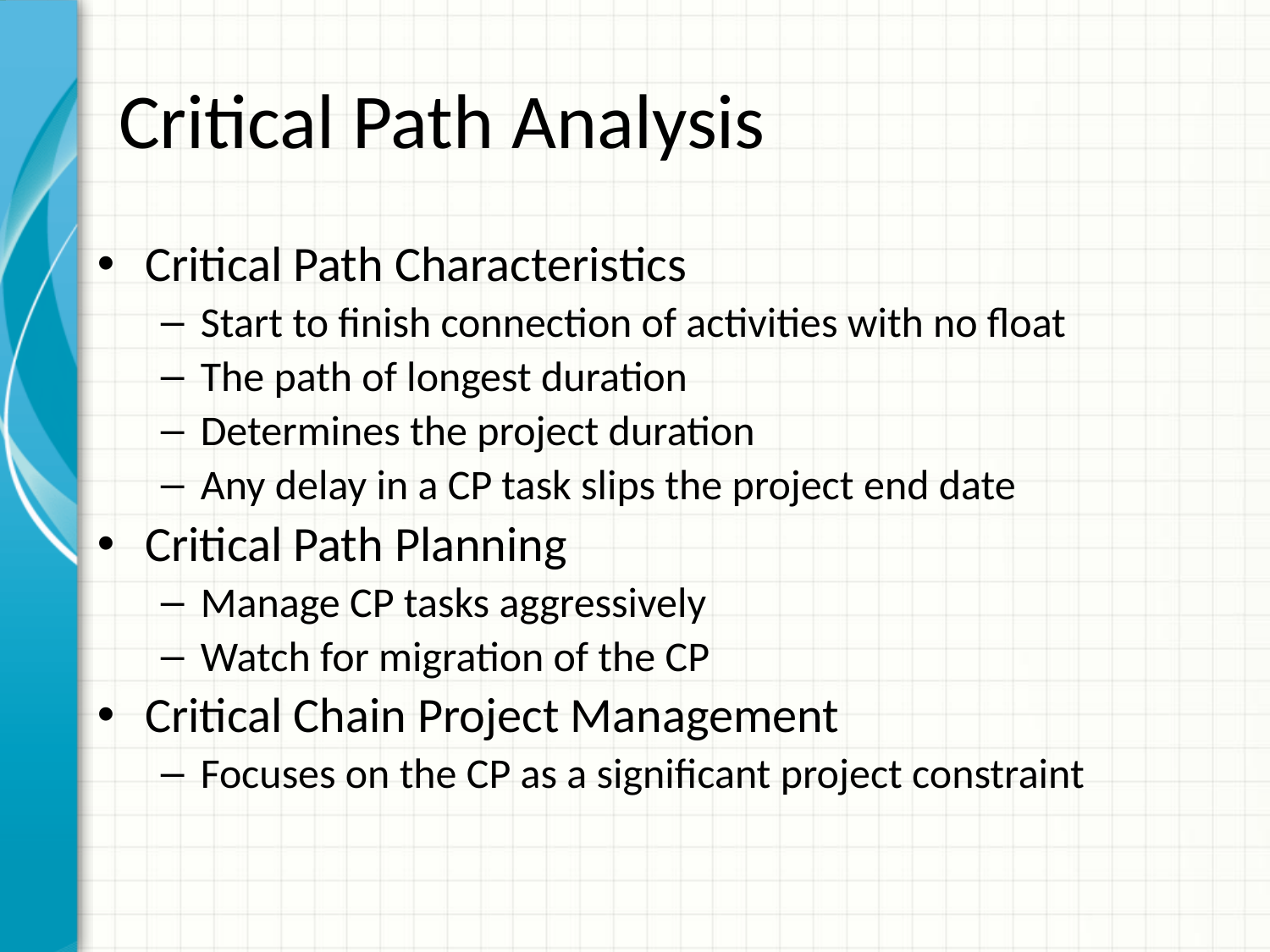

# Critical Path Analysis
Critical Path Characteristics
Start to finish connection of activities with no float
The path of longest duration
Determines the project duration
Any delay in a CP task slips the project end date
Critical Path Planning
Manage CP tasks aggressively
Watch for migration of the CP
Critical Chain Project Management
Focuses on the CP as a significant project constraint